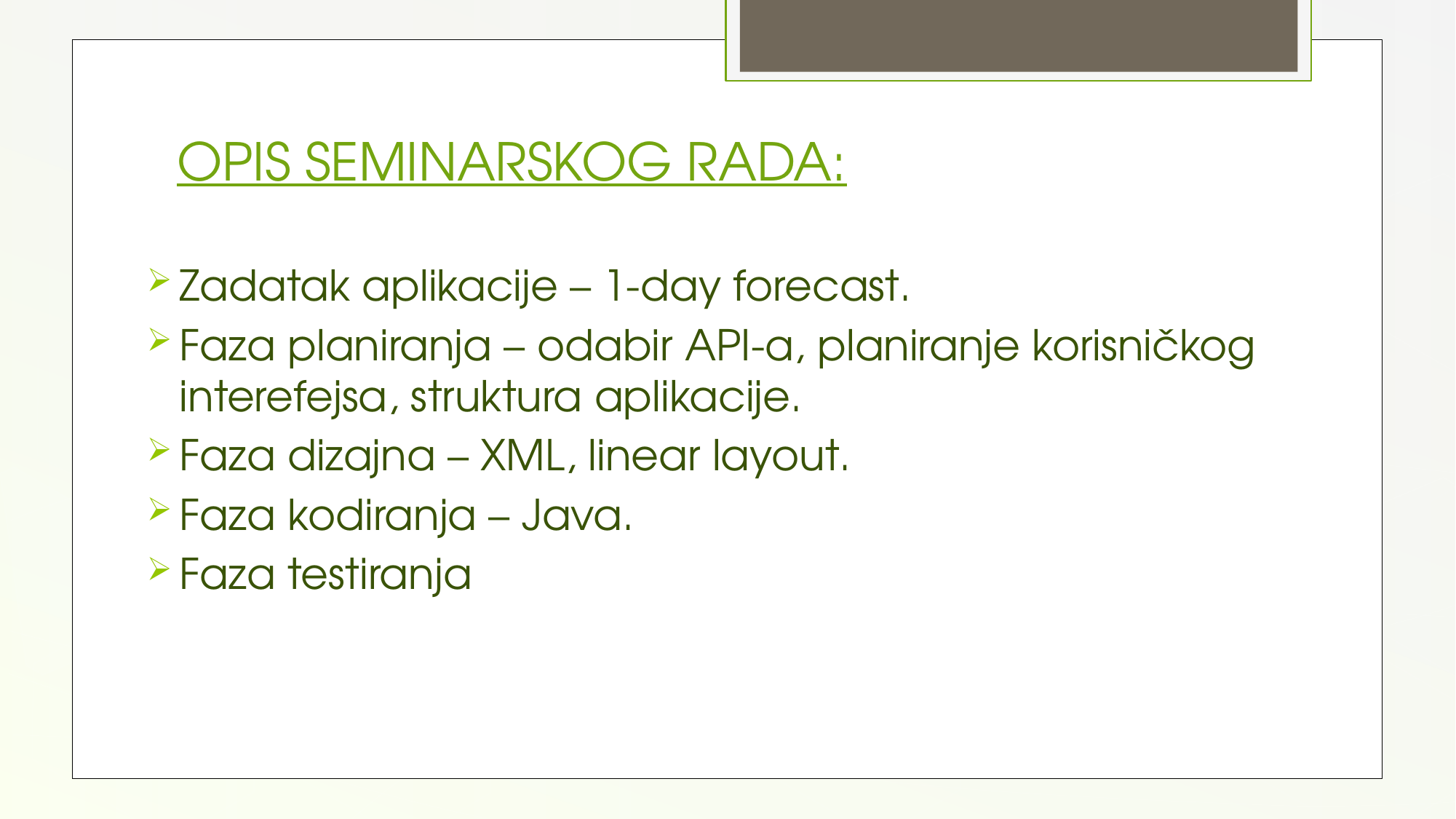

# OPIS SEMINARSKOG RADA:
Zadatak aplikacije – 1-day forecast.
Faza planiranja – odabir API-a, planiranje korisničkog interefejsa, struktura aplikacije.
Faza dizajna – XML, linear layout.
Faza kodiranja – Java.
Faza testiranja